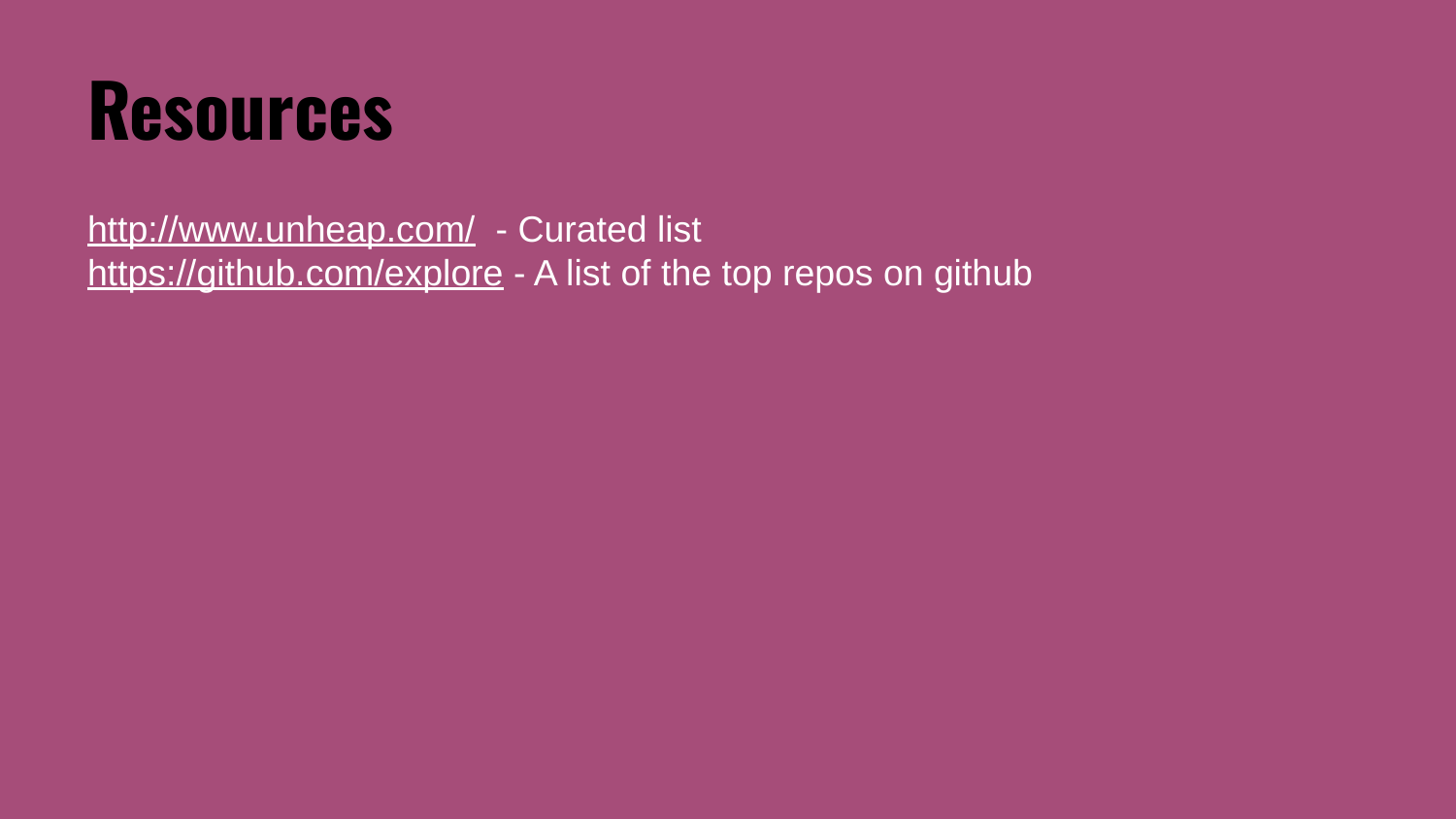

# Resources
http://www.unheap.com/  - Curated list
https://github.com/explore - A list of the top repos on github